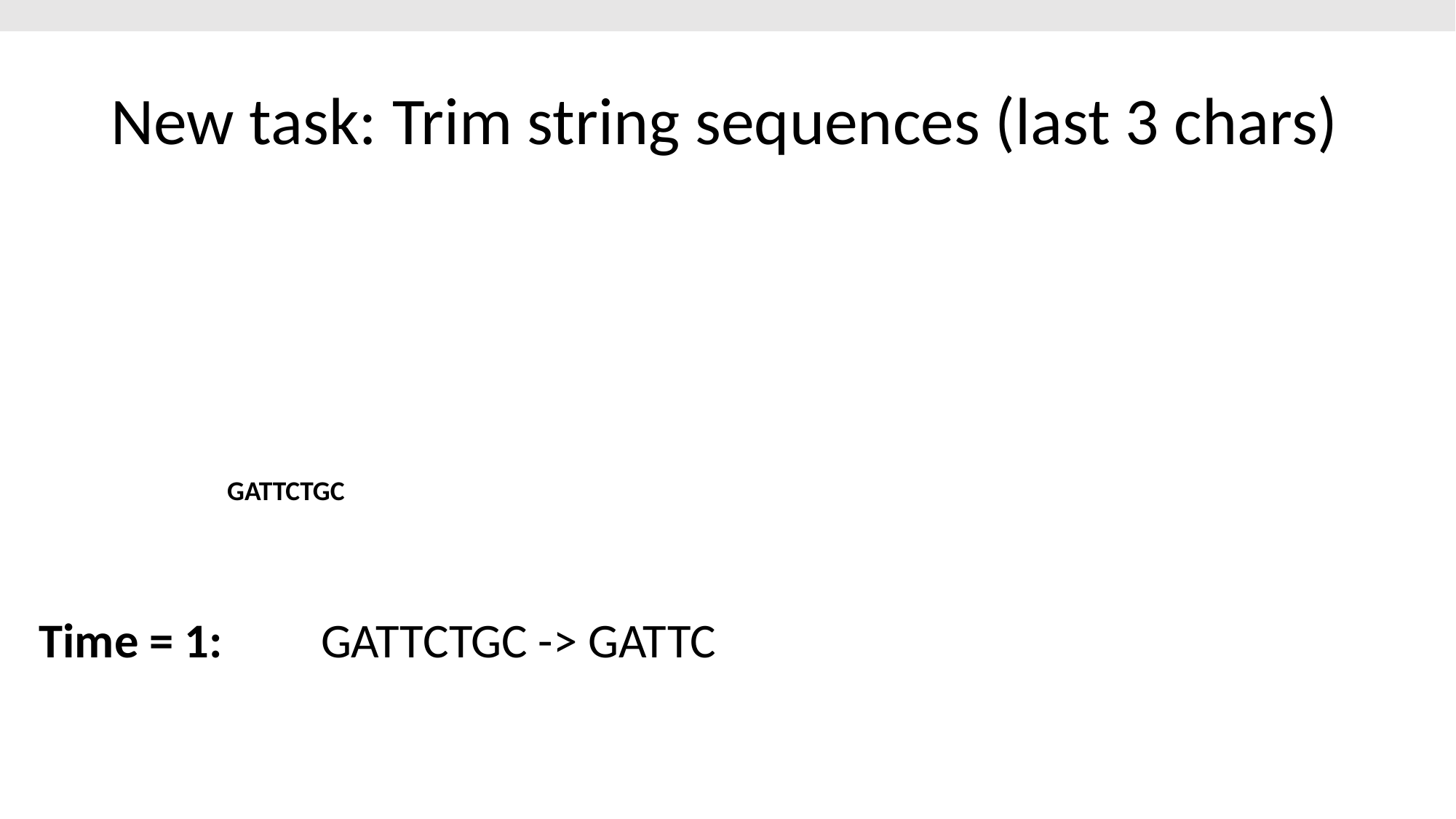

# New task: Trim string sequences (last 3 chars)
GATTCTGC
Time = 1:         GATTCTGC -> GATTC